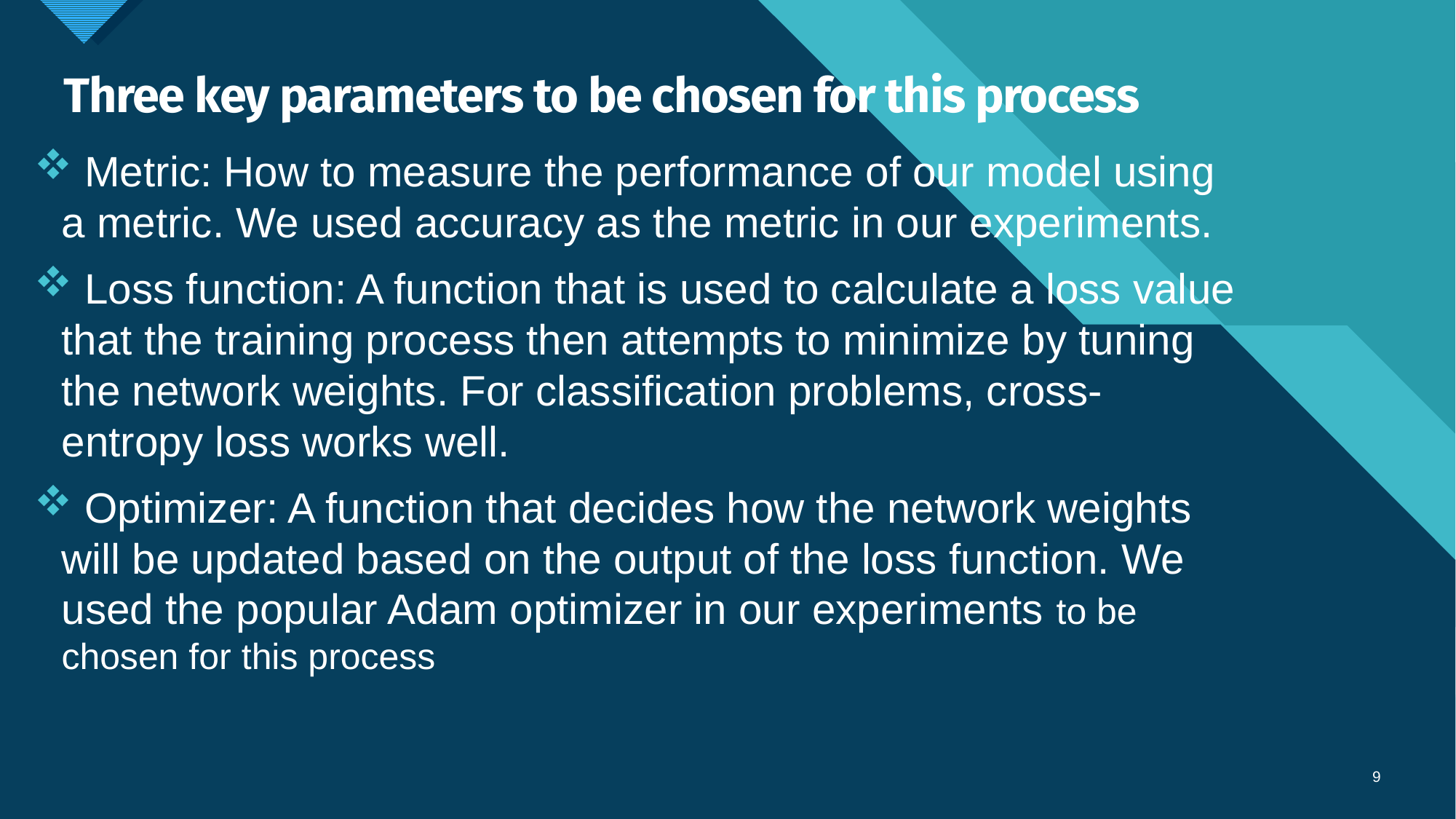

# Three key parameters to be chosen for this process
 Metric: How to measure the performance of our model using a metric. We used accuracy as the metric in our experiments.
 Loss function: A function that is used to calculate a loss value that the training process then attempts to minimize by tuning the network weights. For classification problems, cross-entropy loss works well.
 Optimizer: A function that decides how the network weights will be updated based on the output of the loss function. We used the popular Adam optimizer in our experiments to be chosen for this process
9